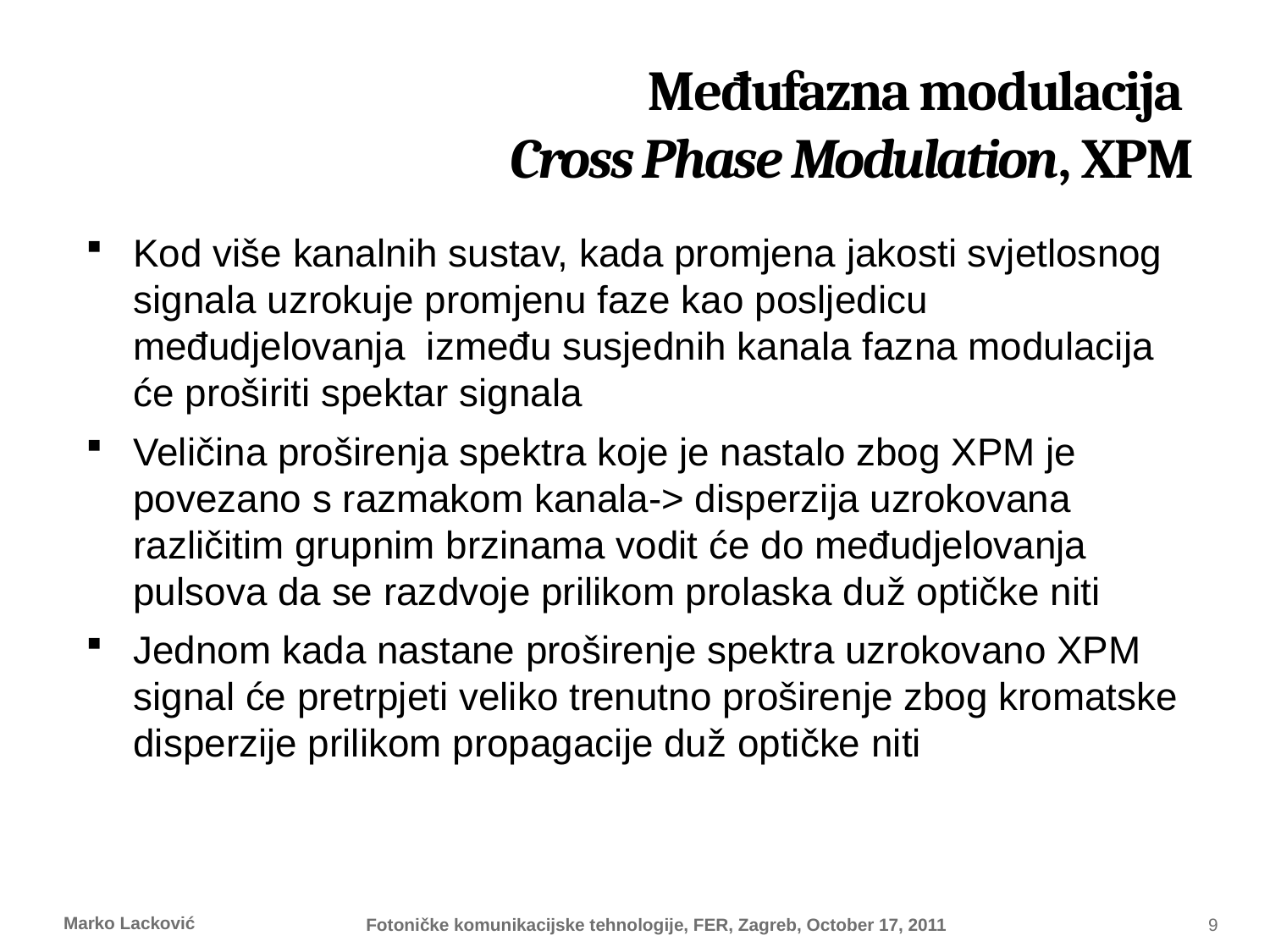

# Međufazna modulacija Cross Phase Modulation, XPM
Kod više kanalnih sustav, kada promjena jakosti svjetlosnog signala uzrokuje promjenu faze kao posljedicu međudjelovanja  između susjednih kanala fazna modulacija će proširiti spektar signala
Veličina proširenja spektra koje je nastalo zbog XPM je povezano s razmakom kanala-> disperzija uzrokovana različitim grupnim brzinama vodit će do međudjelovanja pulsova da se razdvoje prilikom prolaska duž optičke niti
Jednom kada nastane proširenje spektra uzrokovano XPM signal će pretrpjeti veliko trenutno proširenje zbog kromatske disperzije prilikom propagacije duž optičke niti